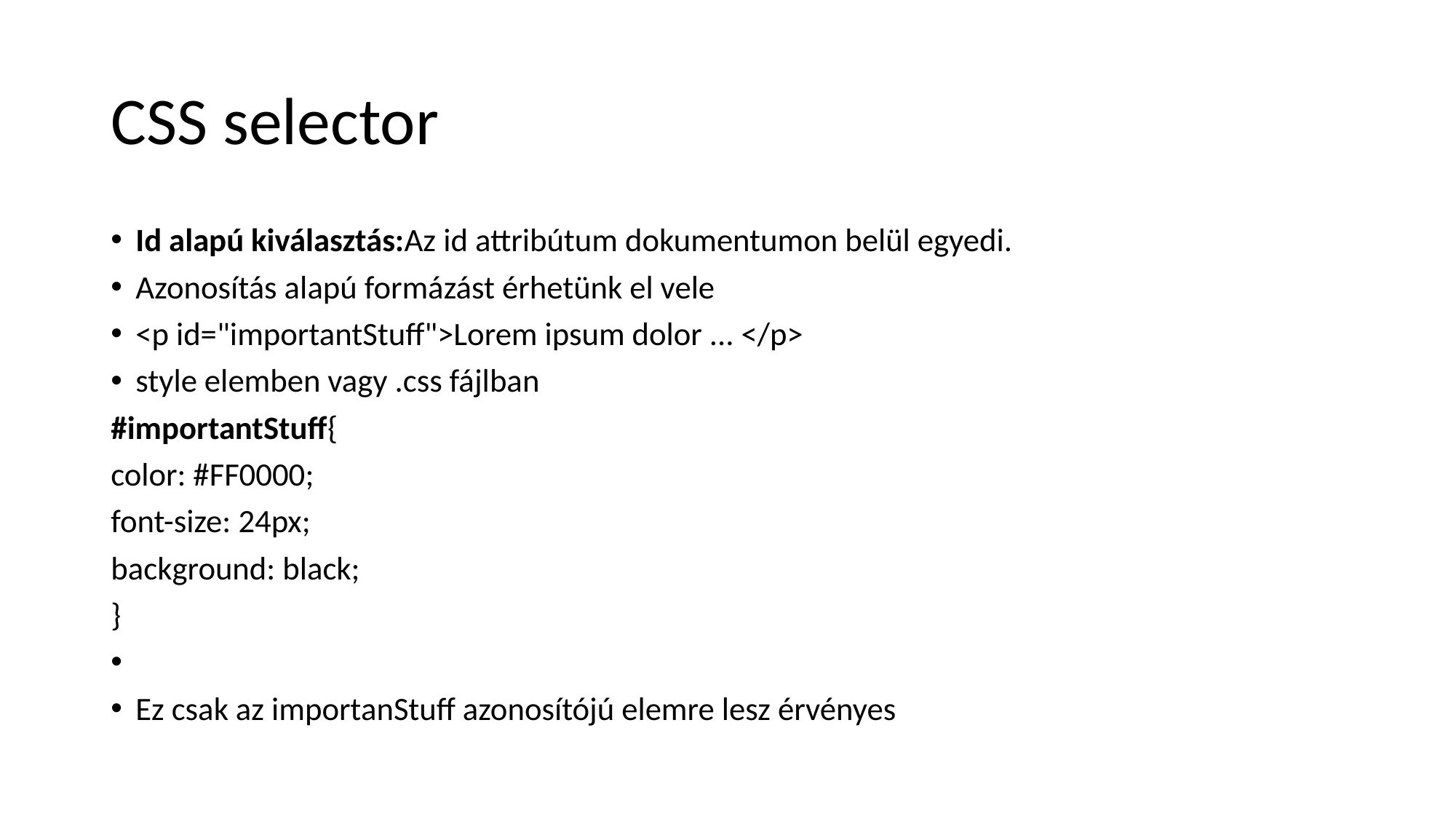

# CSS selector
Id alapú kiválasztás:Az id attribútum dokumentumon belül egyedi.
Azonosítás alapú formázást érhetünk el vele
<p id="importantStuff">Lorem ipsum dolor ... </p>
style elemben vagy .css fájlban
#importantStuff{
color: #FF0000;
font-size: 24px;
background: black;
}

Ez csak az importanStuff azonosítójú elemre lesz érvényes